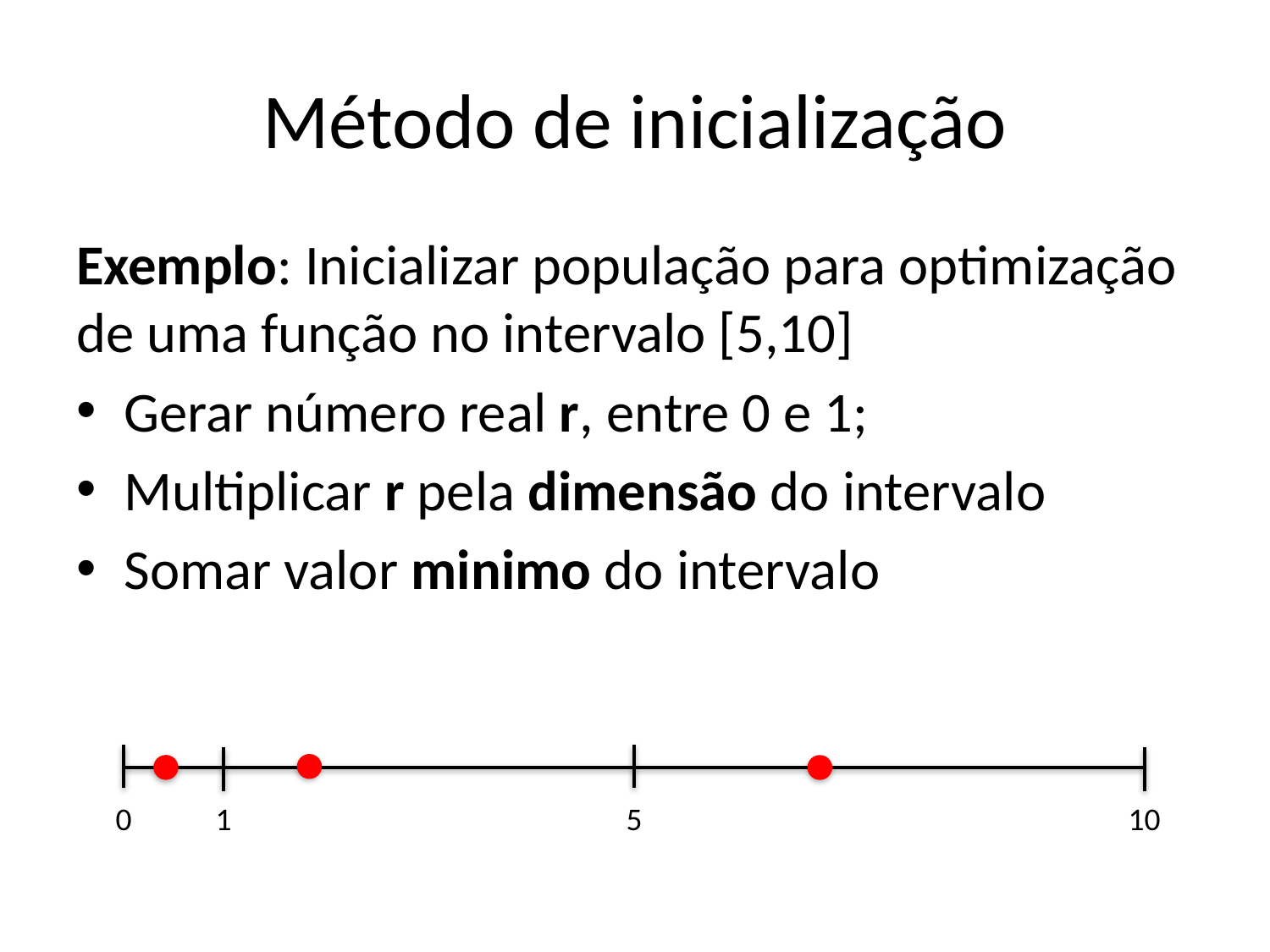

# Método de inicialização
Exemplo: Inicializar população para optimização de uma função no intervalo [5,10]
Gerar número real r, entre 0 e 1;
Multiplicar r pela dimensão do intervalo
Somar valor minimo do intervalo

0
1
5
10